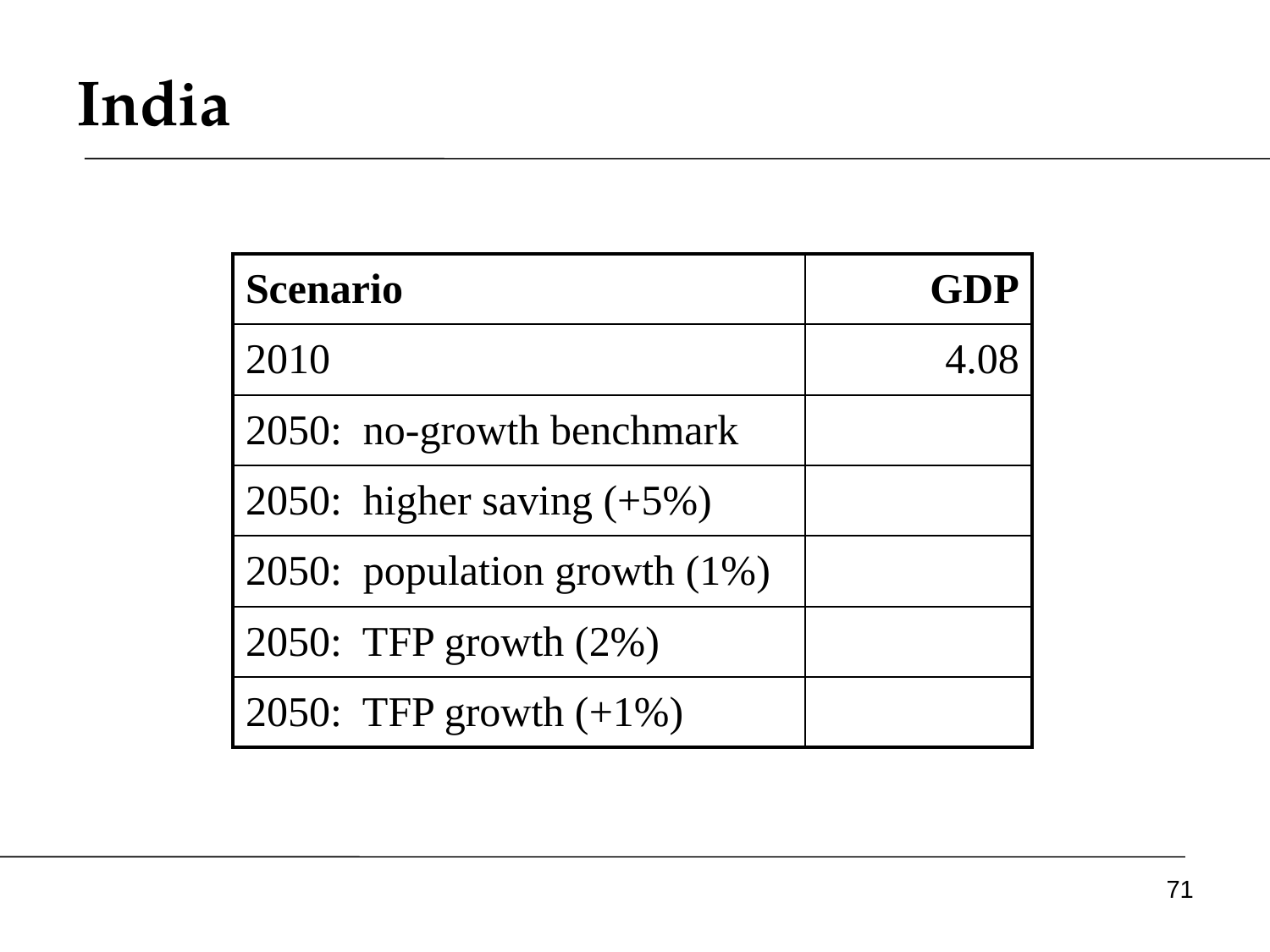

# India
| Scenario | GDP |
| --- | --- |
| 2010 | 4.08 |
| 2050: no-growth benchmark |  |
| 2050: higher saving (+5%) |  |
| 2050: population growth (1%) |  |
| 2050: TFP growth (2%) |  |
| 2050: TFP growth (+1%) |  |
71